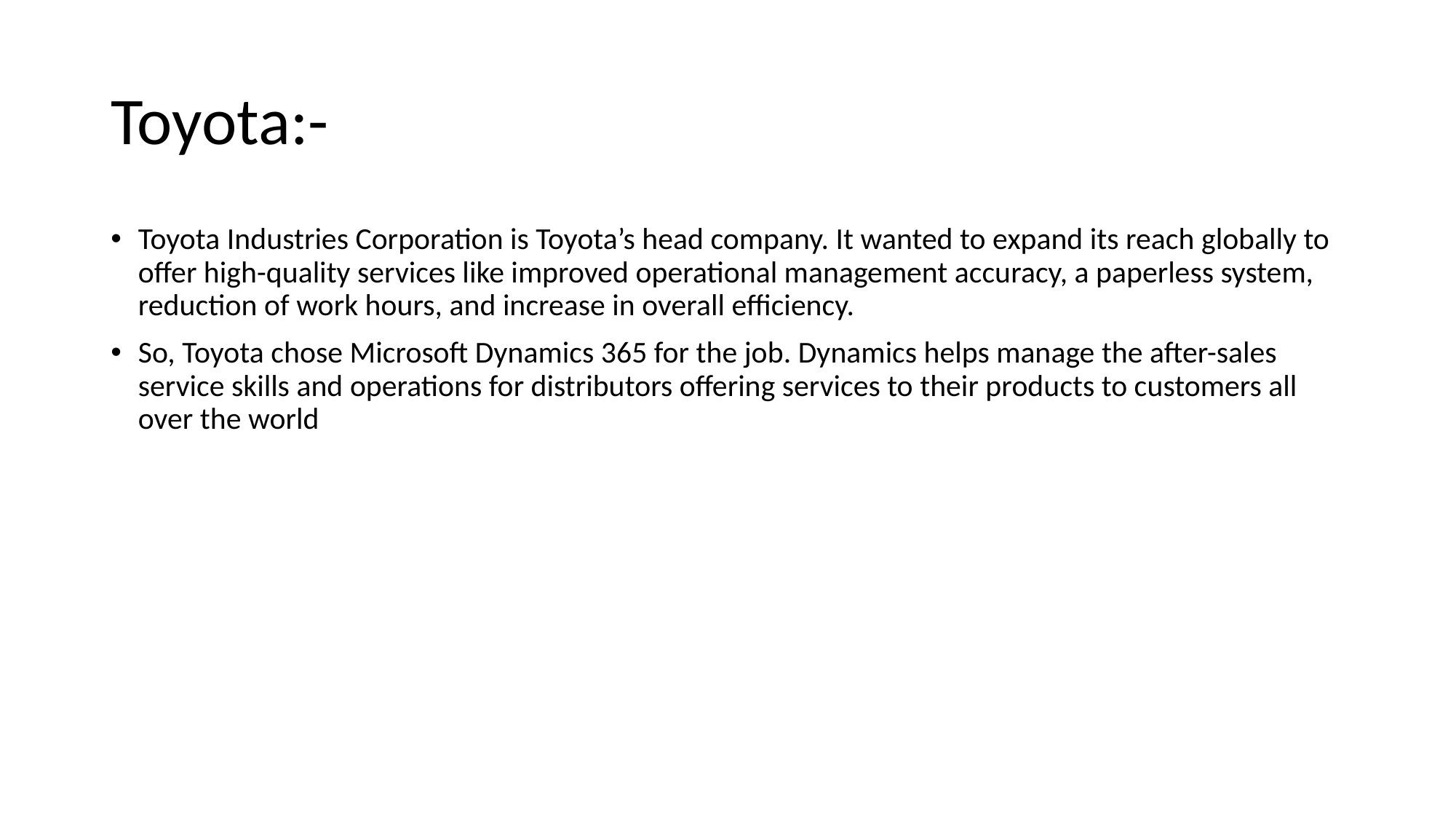

# Toyota:-
Toyota Industries Corporation is Toyota’s head company. It wanted to expand its reach globally to offer high-quality services like improved operational management accuracy, a paperless system, reduction of work hours, and increase in overall efficiency.
So, Toyota chose Microsoft Dynamics 365 for the job. Dynamics helps manage the after-sales service skills and operations for distributors offering services to their products to customers all over the world